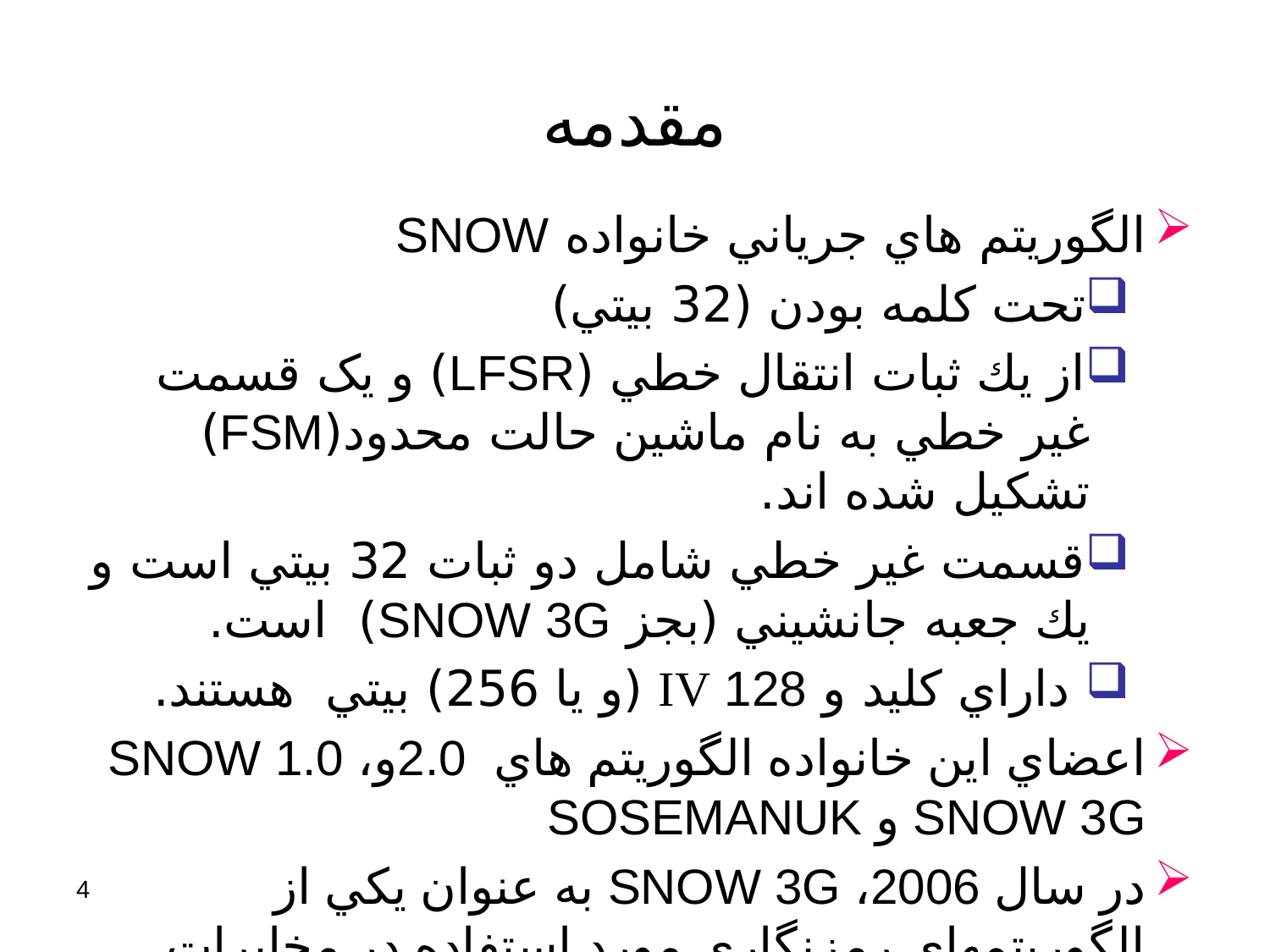

# مقدمه
الگوريتم هاي جرياني خانواده SNOW
تحت كلمه بودن (32 بيتي)
از يك ثبات انتقال خطي (LFSR) و يک قسمت غير خطي به نام ماشين حالت محدود(FSM)  تشکيل شده اند.
قسمت غير خطي شامل دو ثبات 32 بيتي است و يك جعبه جانشيني (بجز SNOW 3G)  است.
 داراي كليد و IV 128 (و يا 256) بيتي  هستند.
اعضاي اين خانواده الگوريتم هاي  2.0وSNOW 1.0 ، SNOW 3G و SOSEMANUK
در سال 2006، SNOW 3G به عنوان يکي از الگوريتمهاي رمزنگاري مورد استفاده در مخابرات نسل سوم

4